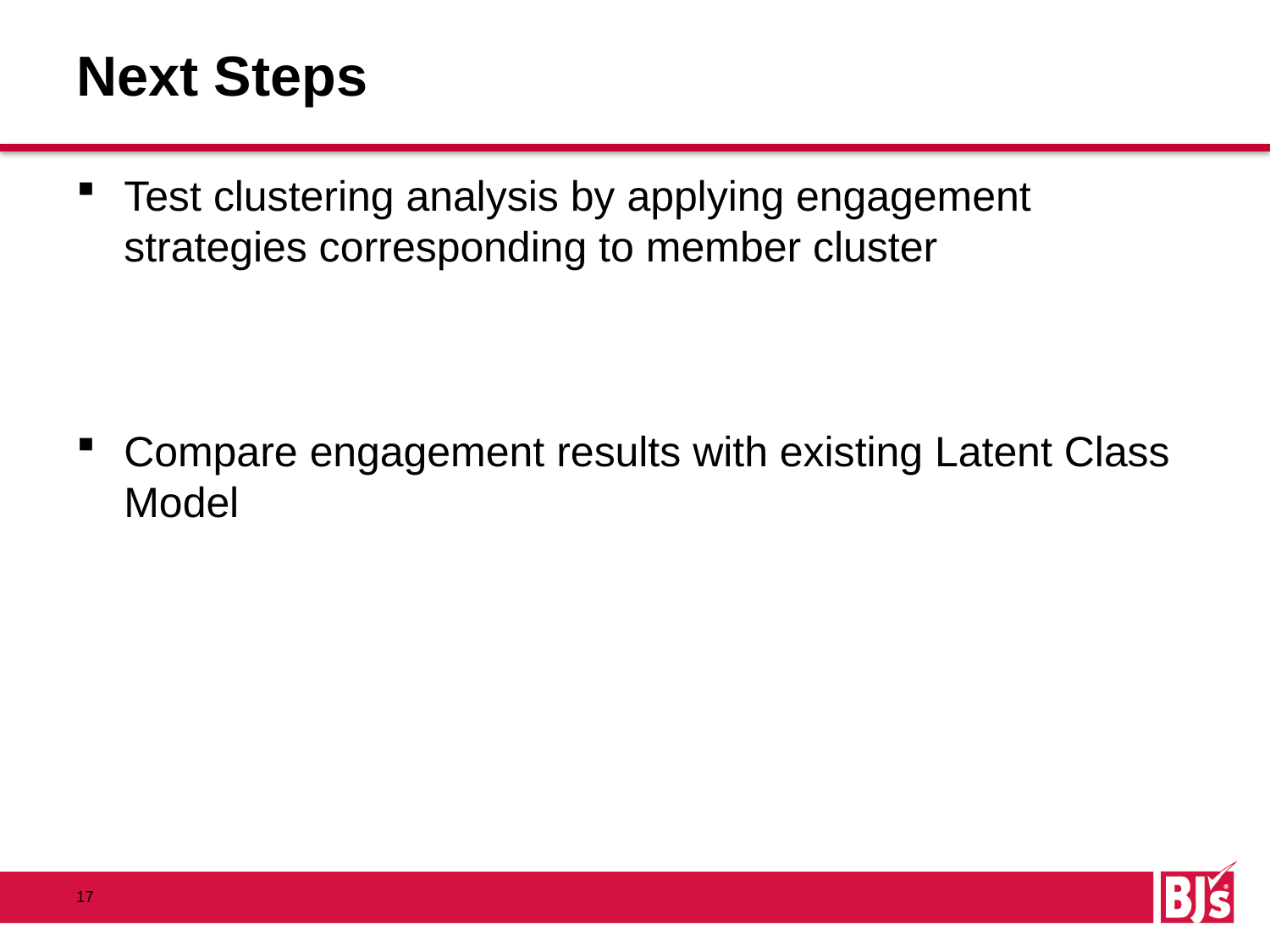

# Next Steps
Test clustering analysis by applying engagement strategies corresponding to member cluster

Compare engagement results with existing Latent Class Model
17